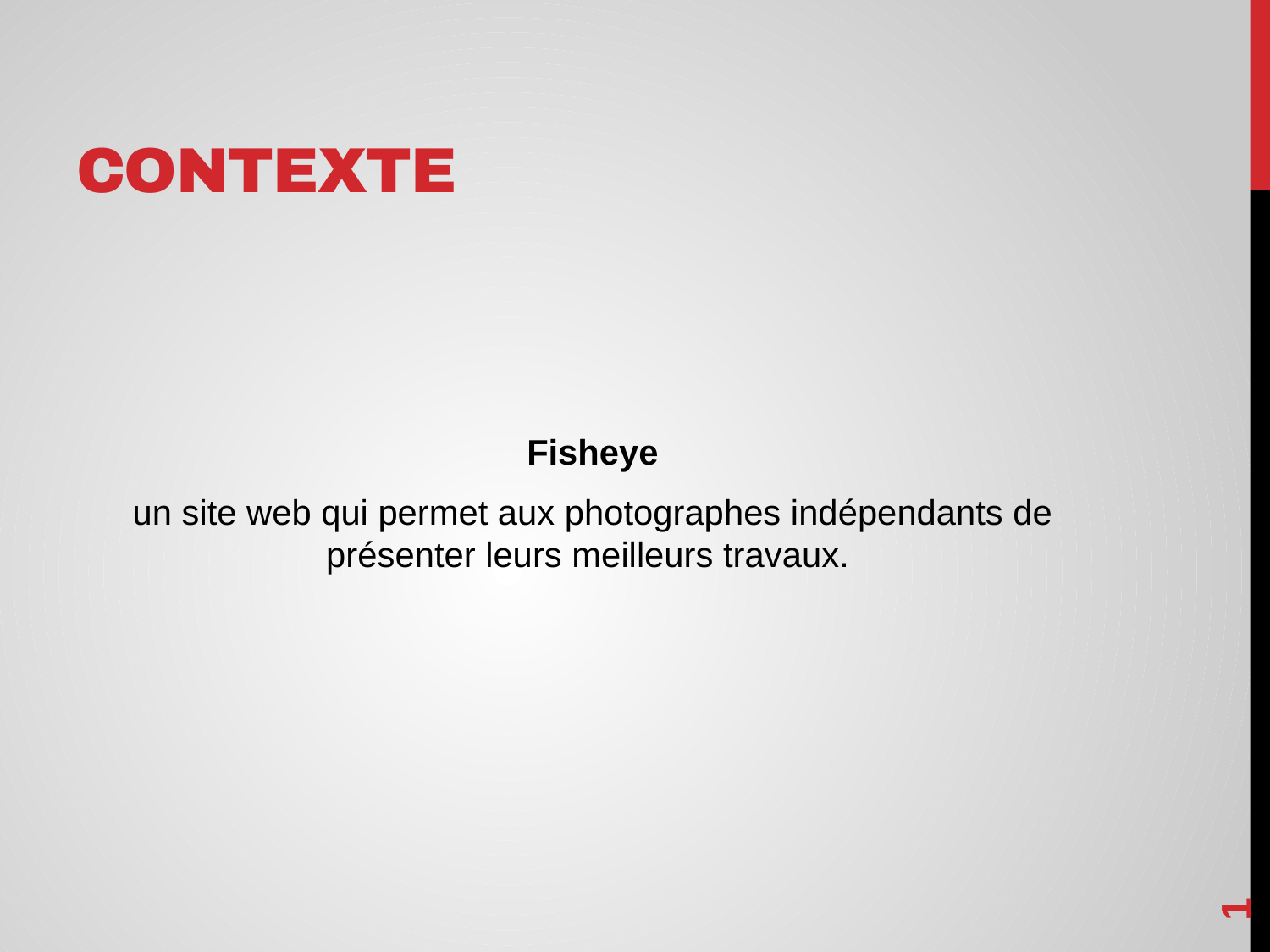

# Contexte

Fisheye
un site web qui permet aux photographes indépendants de présenter leurs meilleurs travaux.
1